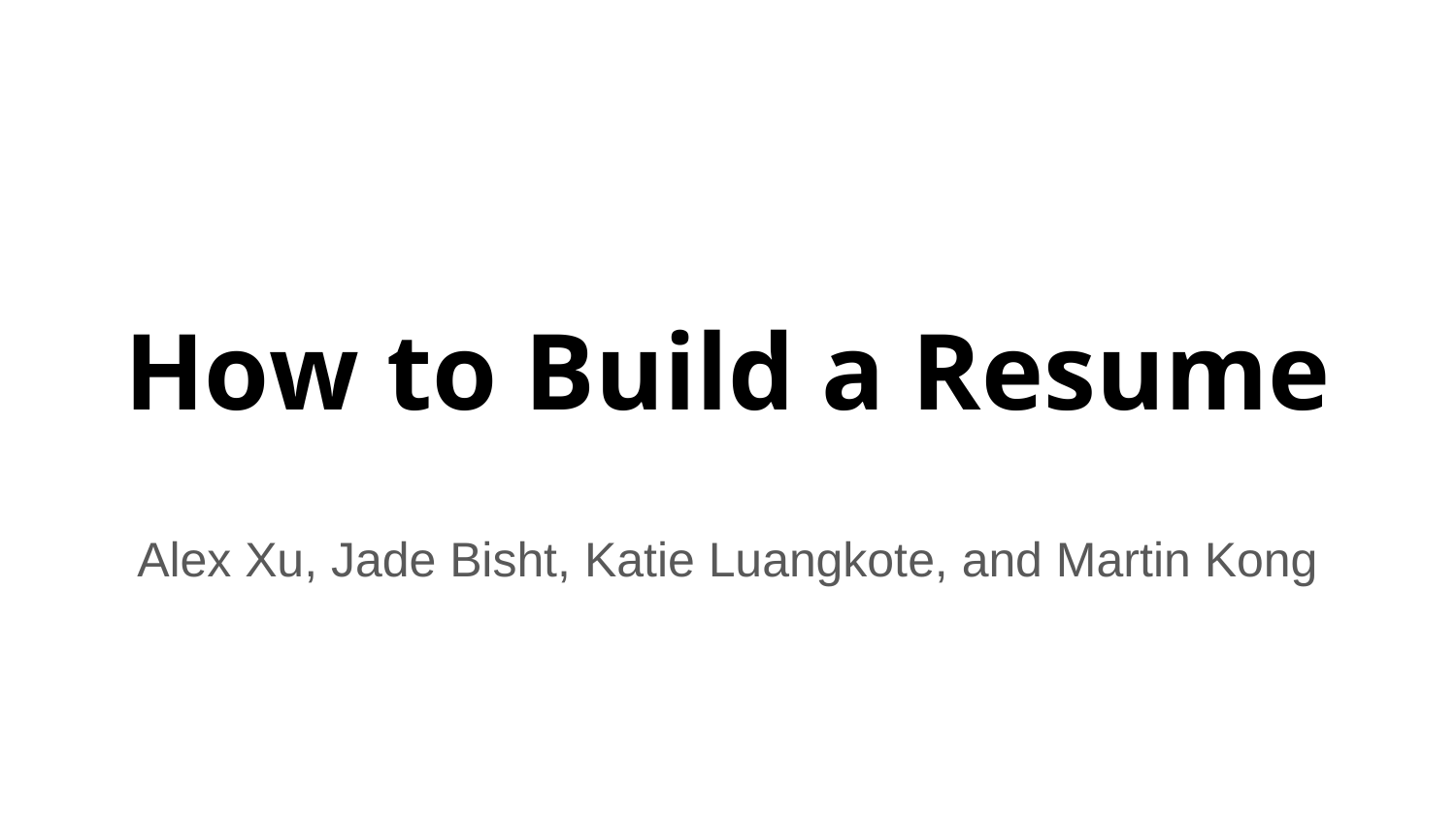

# How to Build a Resume
Alex Xu, Jade Bisht, Katie Luangkote, and Martin Kong